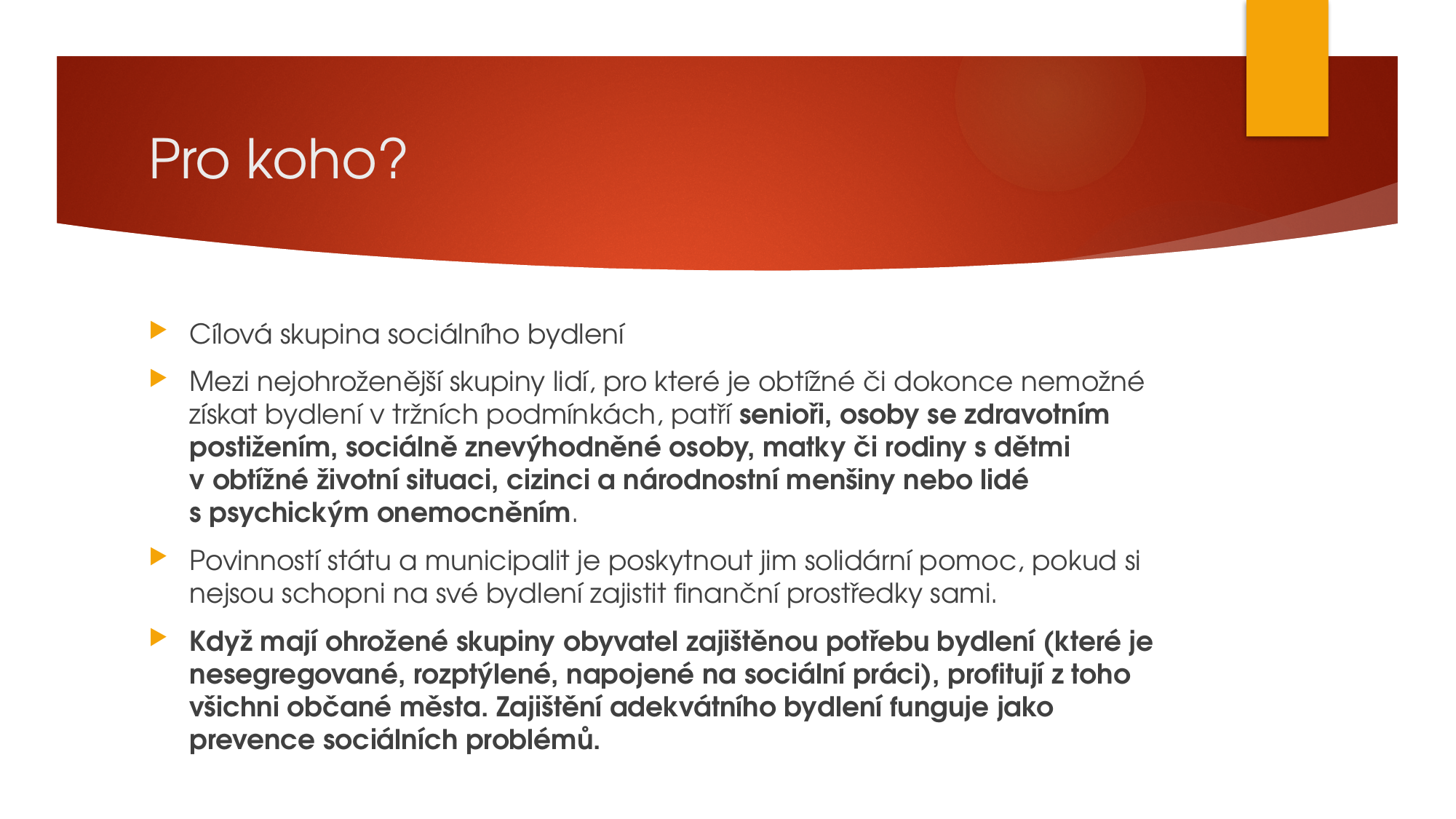

# Pro koho?
Cílová skupina sociálního bydlení
Mezi nejohroženější skupiny lidí, pro které je obtížné či dokonce nemožné získat bydlení v tržních podmínkách, patří senioři, osoby se zdravotním postižením, sociálně znevýhodněné osoby, matky či rodiny s dětmi v obtížné životní situaci, cizinci a národnostní menšiny nebo lidé s psychickým onemocněním.
Povinností státu a municipalit je poskytnout jim solidární pomoc, pokud si nejsou schopni na své bydlení zajistit finanční prostředky sami.
Když mají ohrožené skupiny obyvatel zajištěnou potřebu bydlení (které je nesegregované, rozptýlené, napojené na sociální práci), profitují z toho všichni občané města. Zajištění adekvátního bydlení funguje jako  prevence sociálních problémů.